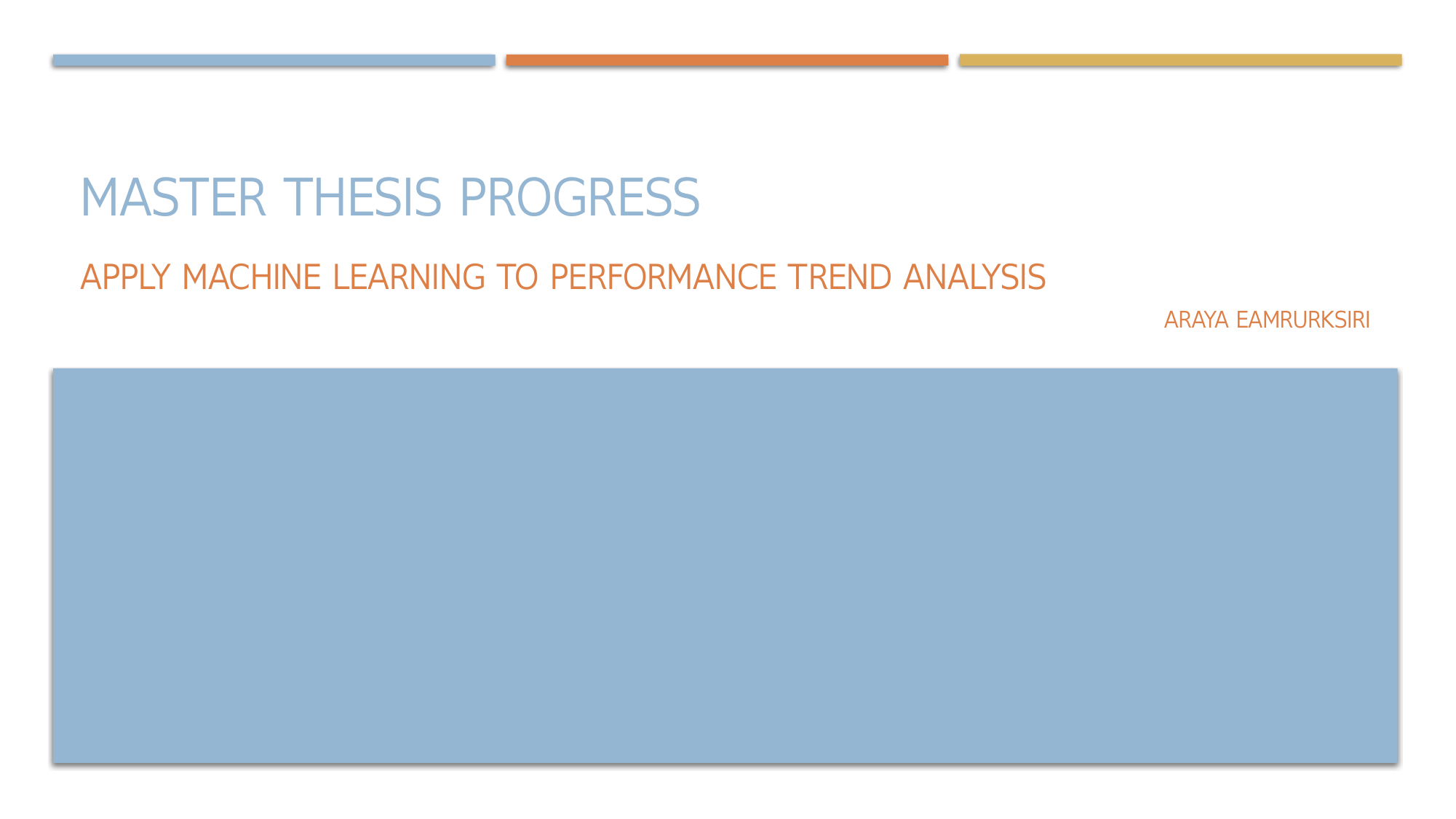

# Master thesis progress
Apply machine learning to performance trend analysis
Araya eamrurksiri